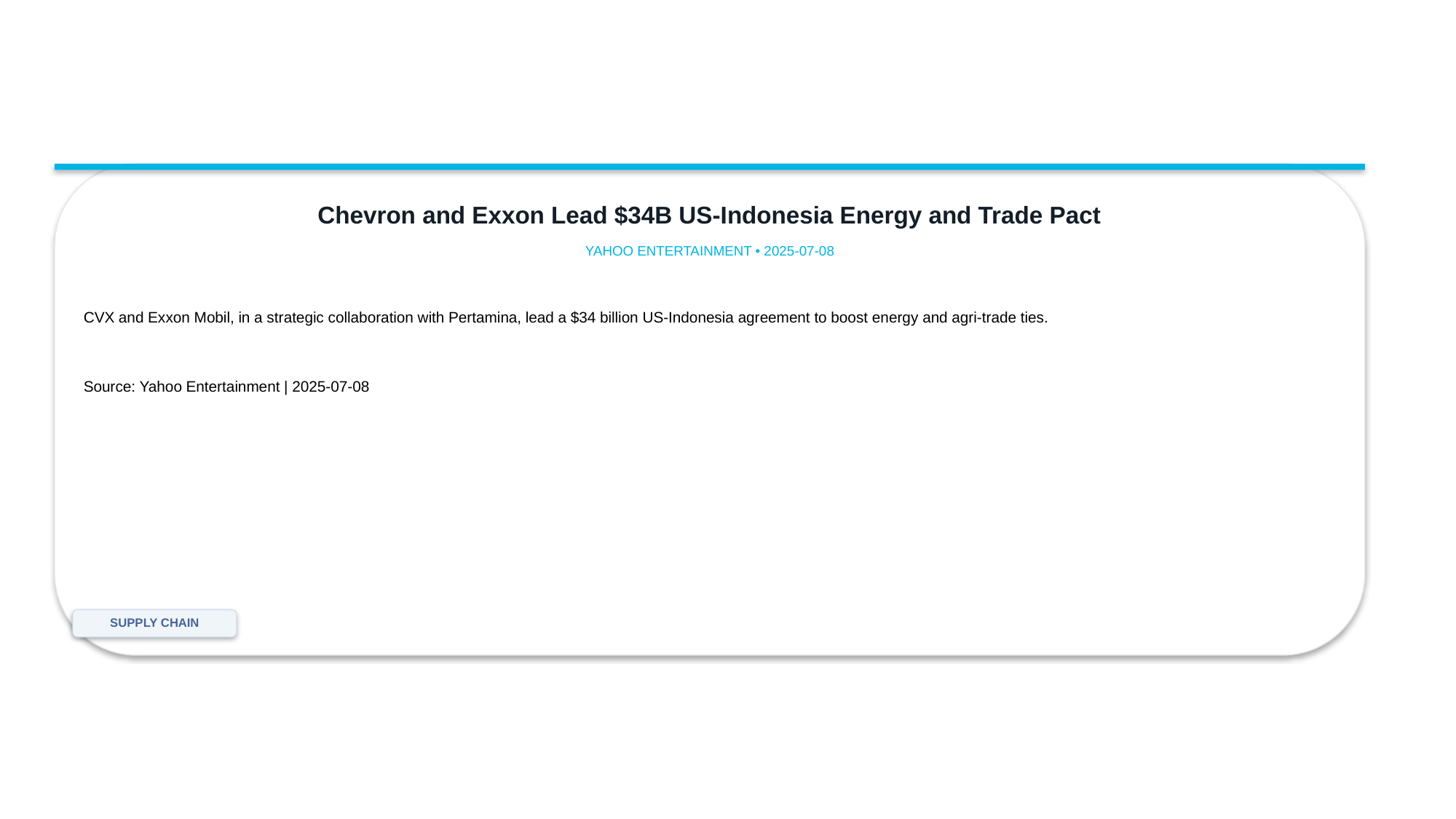

Chevron and Exxon Lead $34B US-Indonesia Energy and Trade Pact
YAHOO ENTERTAINMENT • 2025-07-08

CVX and Exxon Mobil, in a strategic collaboration with Pertamina, lead a $34 billion US-Indonesia agreement to boost energy and agri-trade ties.

Source: Yahoo Entertainment | 2025-07-08

SUPPLY CHAIN